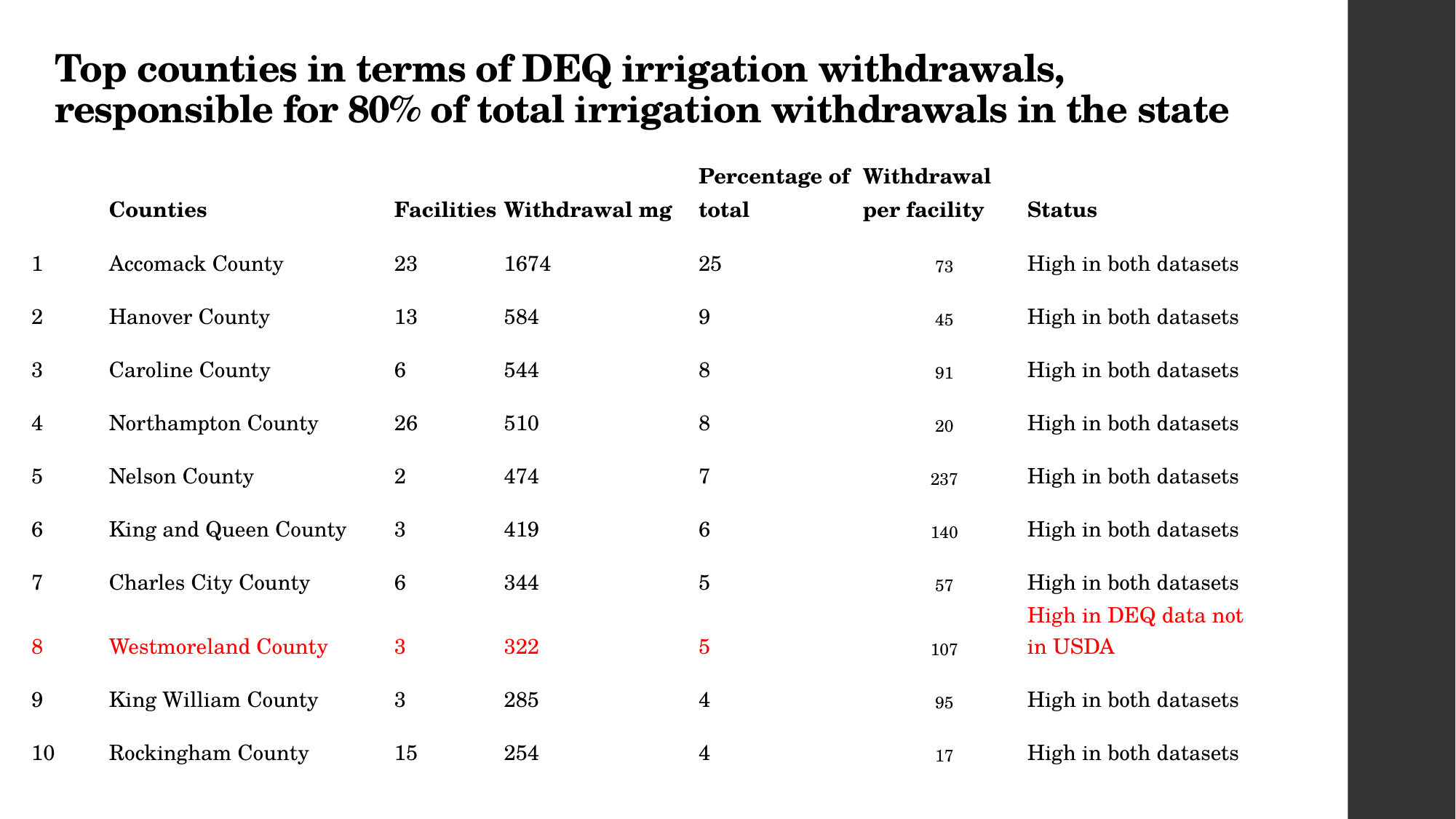

# Top counties in terms of DEQ irrigation withdrawals, responsible for 80% of total irrigation withdrawals in the state
|  | Counties | Facilities | Withdrawal mg | Percentage of total | Withdrawal per facility | Status |
| --- | --- | --- | --- | --- | --- | --- |
| 1 | Accomack County | 23 | 1674 | 25 | 73 | High in both datasets |
| 2 | Hanover County | 13 | 584 | 9 | 45 | High in both datasets |
| 3 | Caroline County | 6 | 544 | 8 | 91 | High in both datasets |
| 4 | Northampton County | 26 | 510 | 8 | 20 | High in both datasets |
| 5 | Nelson County | 2 | 474 | 7 | 237 | High in both datasets |
| 6 | King and Queen County | 3 | 419 | 6 | 140 | High in both datasets |
| 7 | Charles City County | 6 | 344 | 5 | 57 | High in both datasets |
| 8 | Westmoreland County | 3 | 322 | 5 | 107 | High in DEQ data not in USDA |
| 9 | King William County | 3 | 285 | 4 | 95 | High in both datasets |
| 10 | Rockingham County | 15 | 254 | 4 | 17 | High in both datasets |